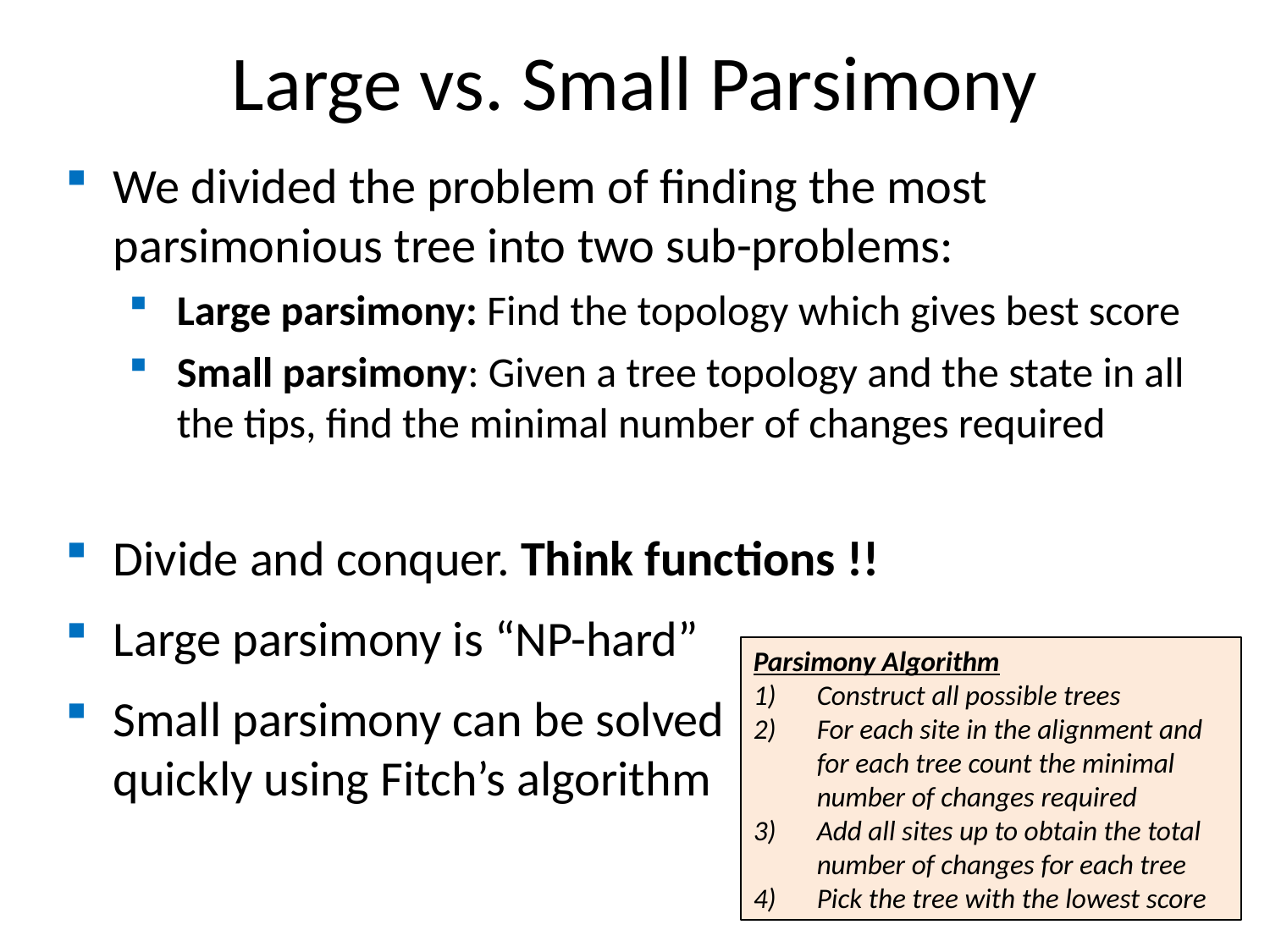

Large vs. Small Parsimony
We divided the problem of finding the most parsimonious tree into two sub-problems:
Large parsimony: Find the topology which gives best score
Small parsimony: Given a tree topology and the state in all the tips, find the minimal number of changes required

Divide and conquer. Think functions !!
Large parsimony is “NP-hard”
Small parsimony can be solved
quickly using Fitch’s algorithm

Parsimony Algorithm
Construct all possible trees
For each site in the alignment and for each tree count the minimal number of changes required
Add all sites up to obtain the total number of changes for each tree
Pick the tree with the lowest score